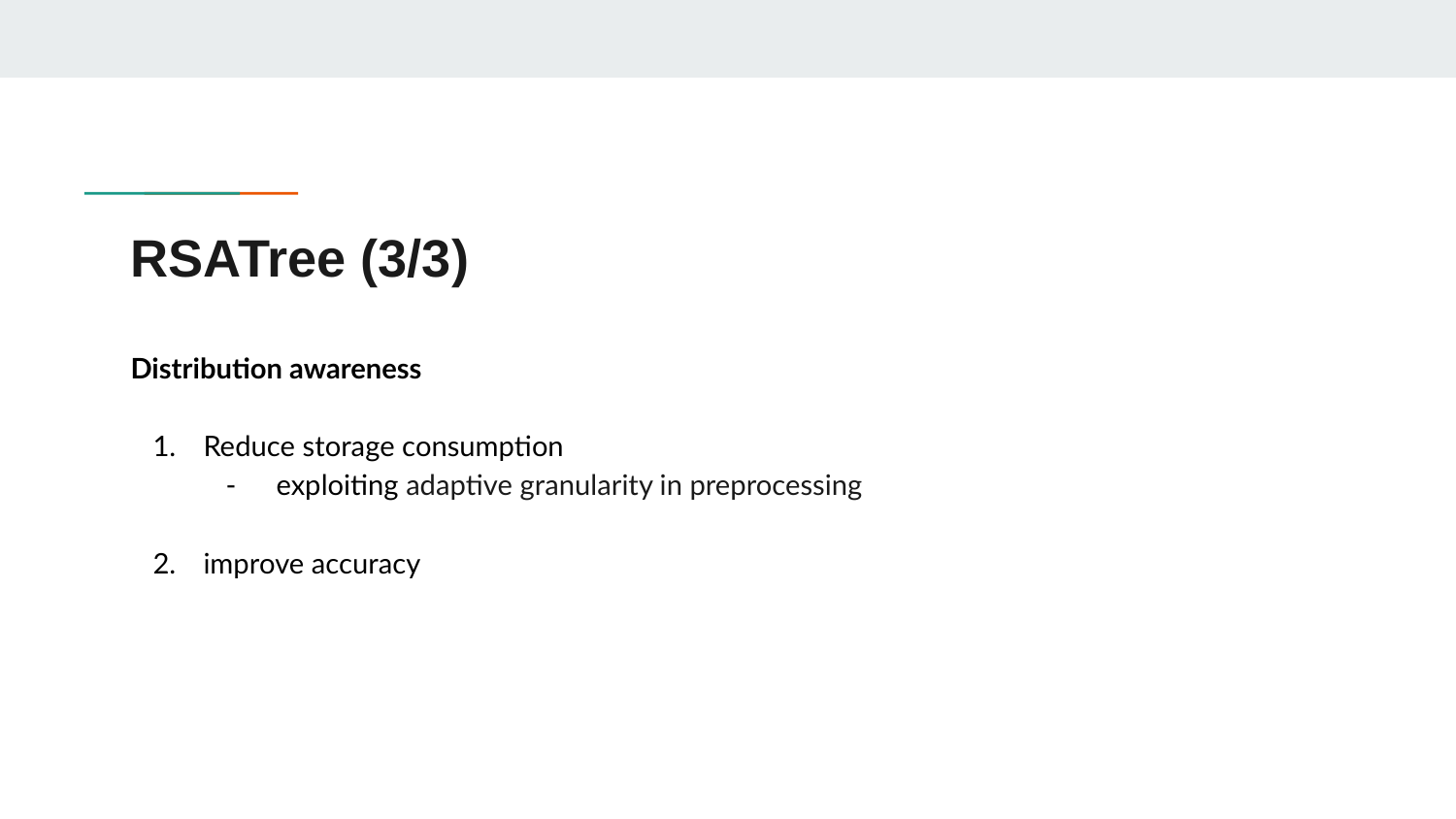

# RSATree (3/3)
Distribution awareness

Reduce storage consumption
exploiting adaptive granularity in preprocessing

improve accuracy